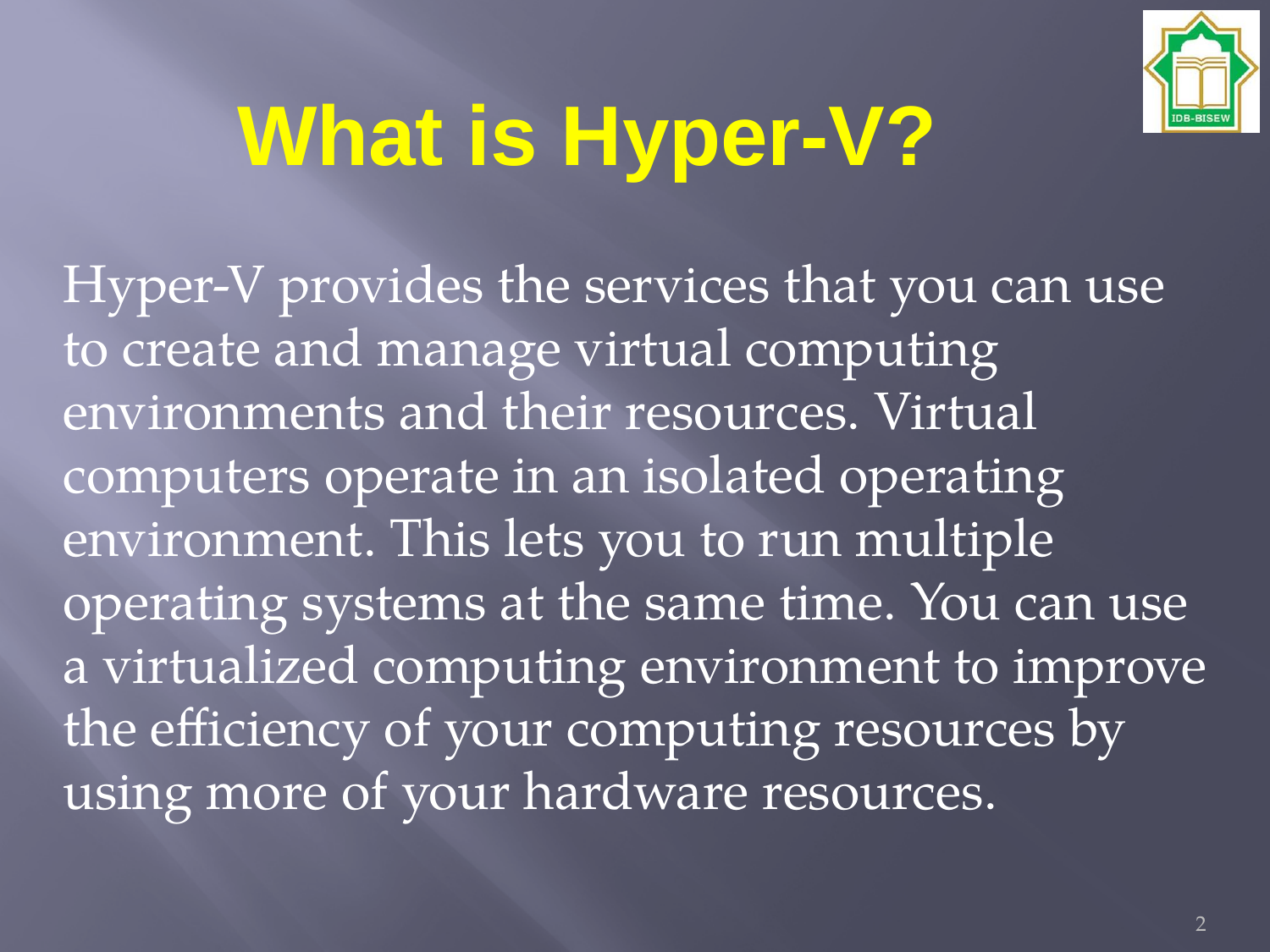

# What is Hyper-V?
Hyper-V provides the services that you can use to create and manage virtual computing environments and their resources. Virtual computers operate in an isolated operating environment. This lets you to run multiple operating systems at the same time. You can use a virtualized computing environment to improve the efficiency of your computing resources by using more of your hardware resources.

2